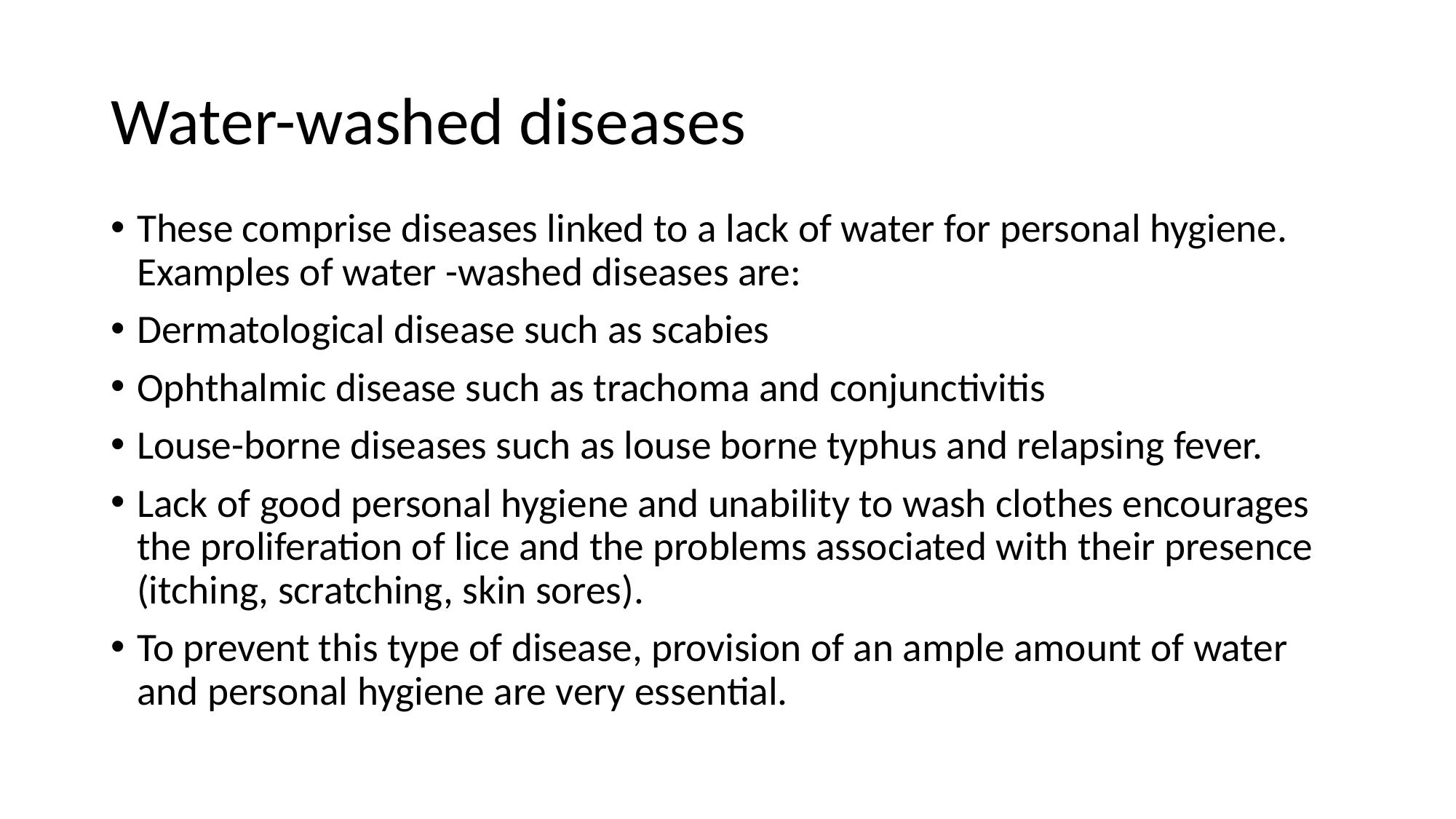

# Water-washed diseases
These comprise diseases linked to a lack of water for personal hygiene. Examples of water -washed diseases are:
Dermatological disease such as scabies
Ophthalmic disease such as trachoma and conjunctivitis
Louse-borne diseases such as louse borne typhus and relapsing fever.
Lack of good personal hygiene and unability to wash clothes encourages the proliferation of lice and the problems associated with their presence (itching, scratching, skin sores).
To prevent this type of disease, provision of an ample amount of water and personal hygiene are very essential.